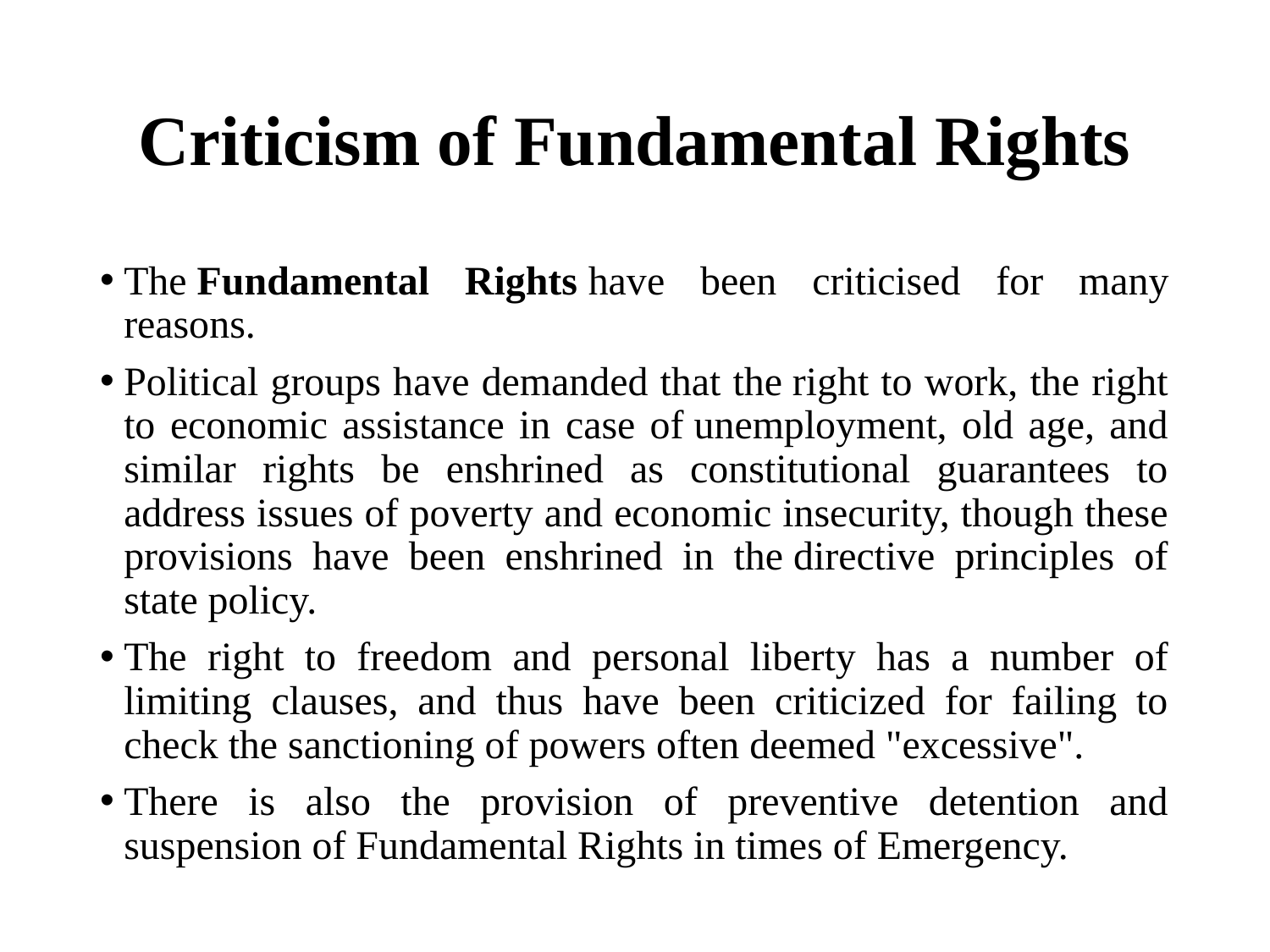

# Criticism of Fundamental Rights
The Fundamental Rights have been criticised for many reasons.
Political groups have demanded that the right to work, the right to economic assistance in case of unemployment, old age, and similar rights be enshrined as constitutional guarantees to address issues of poverty and economic insecurity, though these provisions have been enshrined in the directive principles of state policy.
The right to freedom and personal liberty has a number of limiting clauses, and thus have been criticized for failing to check the sanctioning of powers often deemed "excessive".
There is also the provision of preventive detention and suspension of Fundamental Rights in times of Emergency.